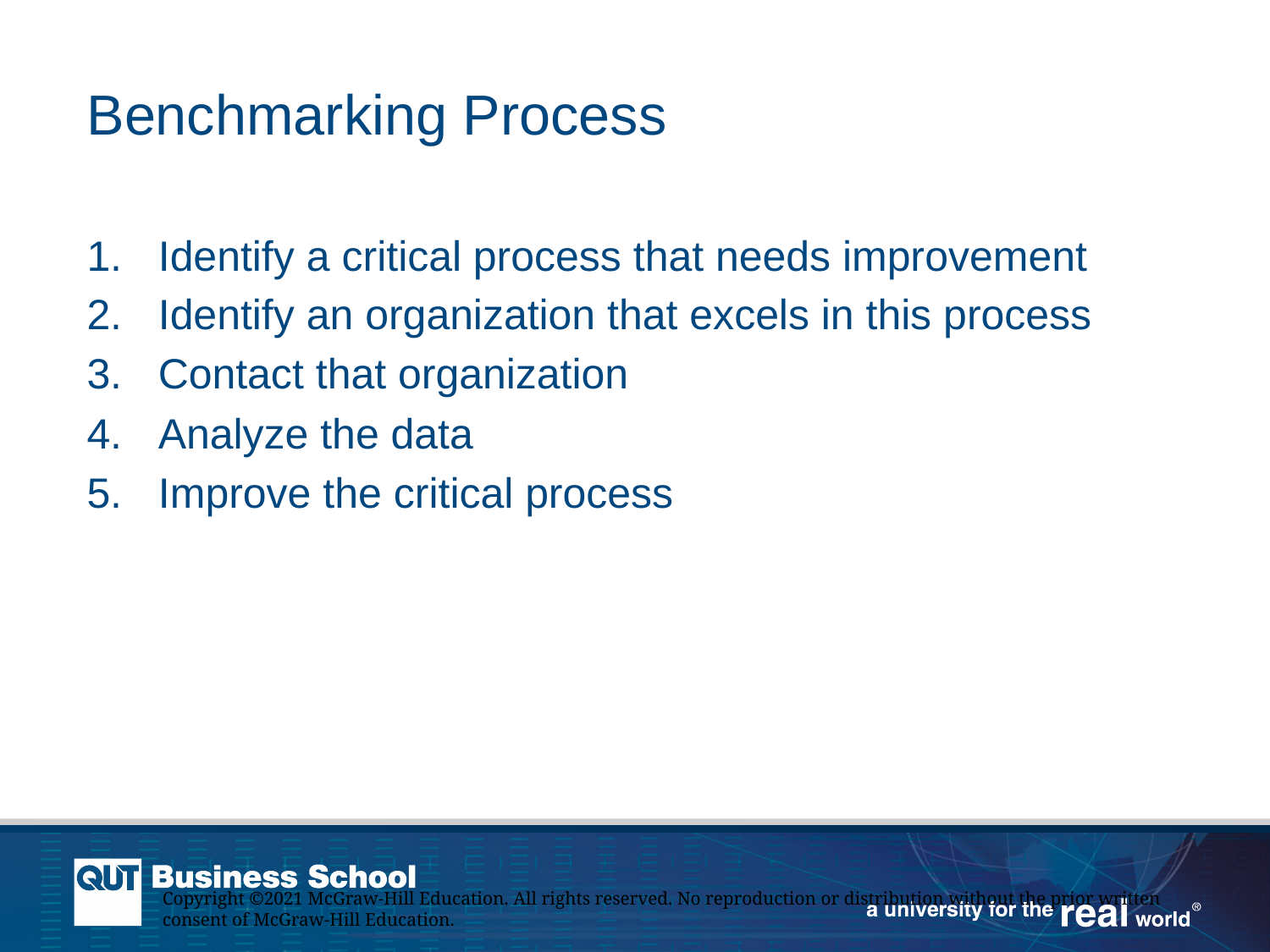

# Benchmarking Process
Identify a critical process that needs improvement
Identify an organization that excels in this process
Contact that organization
Analyze the data
Improve the critical process

Copyright ©2021 McGraw-Hill Education. All rights reserved. No reproduction or distribution without the prior written consent of McGraw-Hill Education.